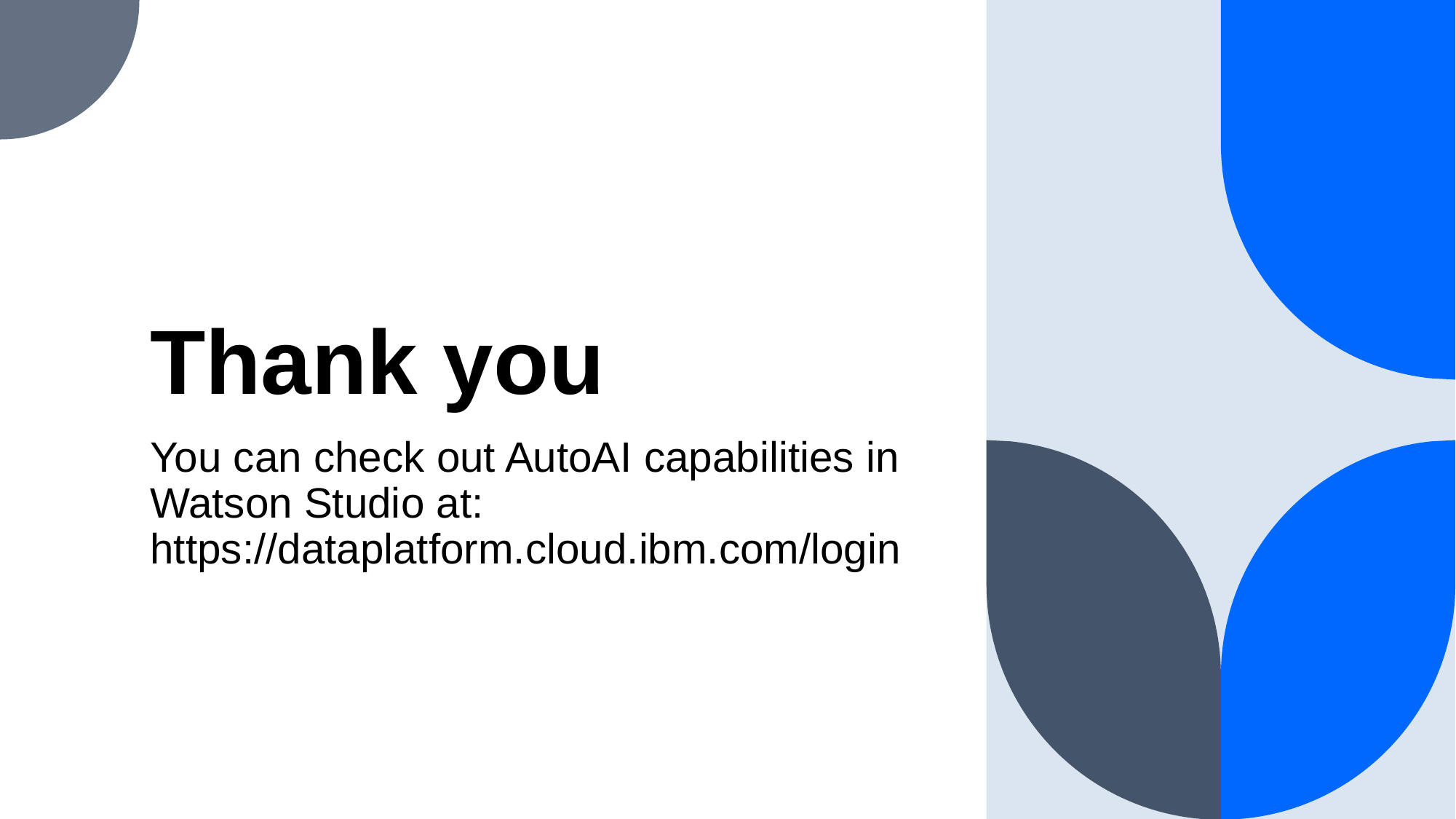

# Thank you
You can check out AutoAI capabilities in Watson Studio at: https://dataplatform.cloud.ibm.com/login